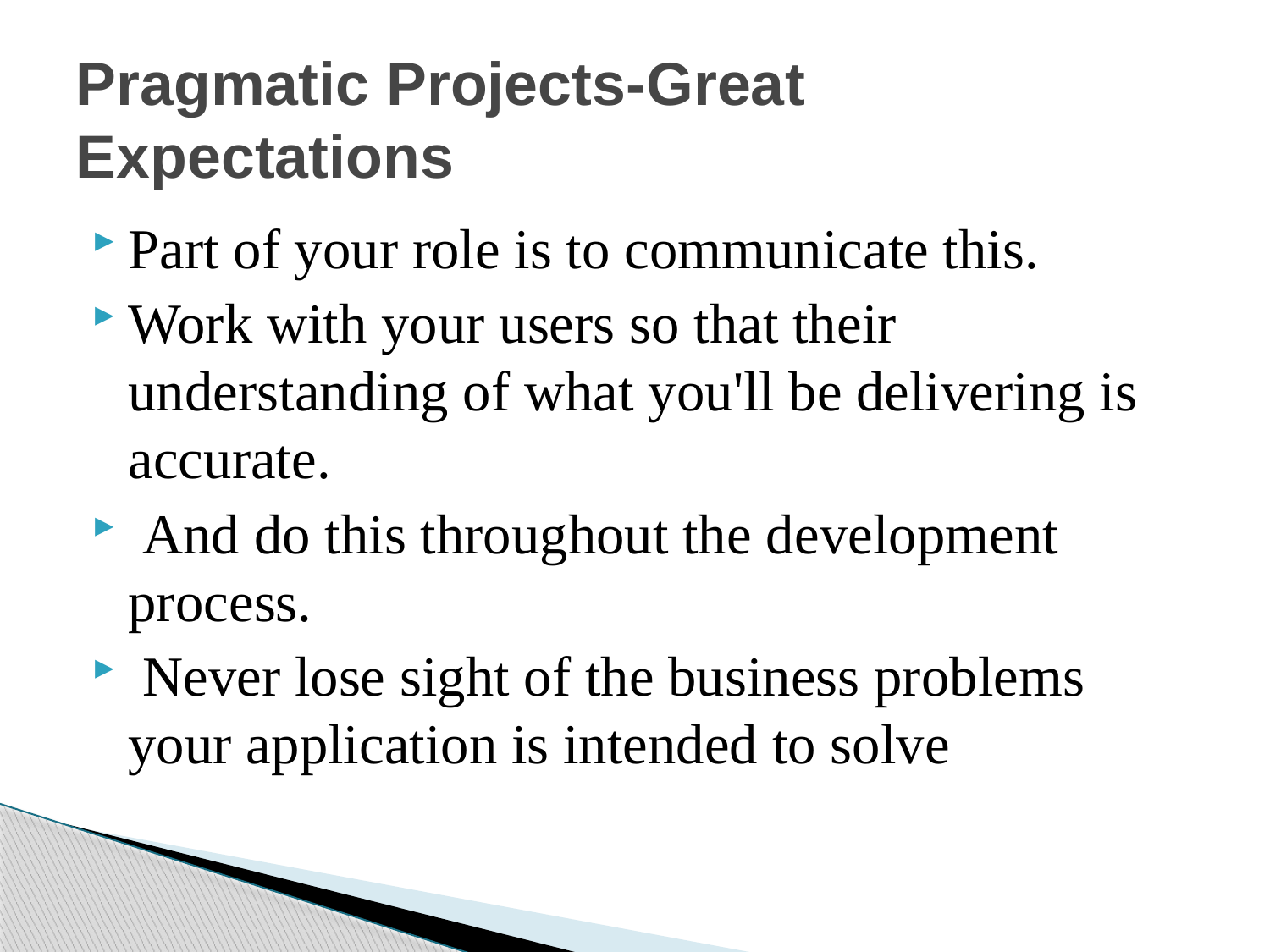

# Pragmatic Projects-Great Expectations
Part of your role is to communicate this.
Work with your users so that their understanding of what you'll be delivering is accurate.
 And do this throughout the development process.
 Never lose sight of the business problems your application is intended to solve